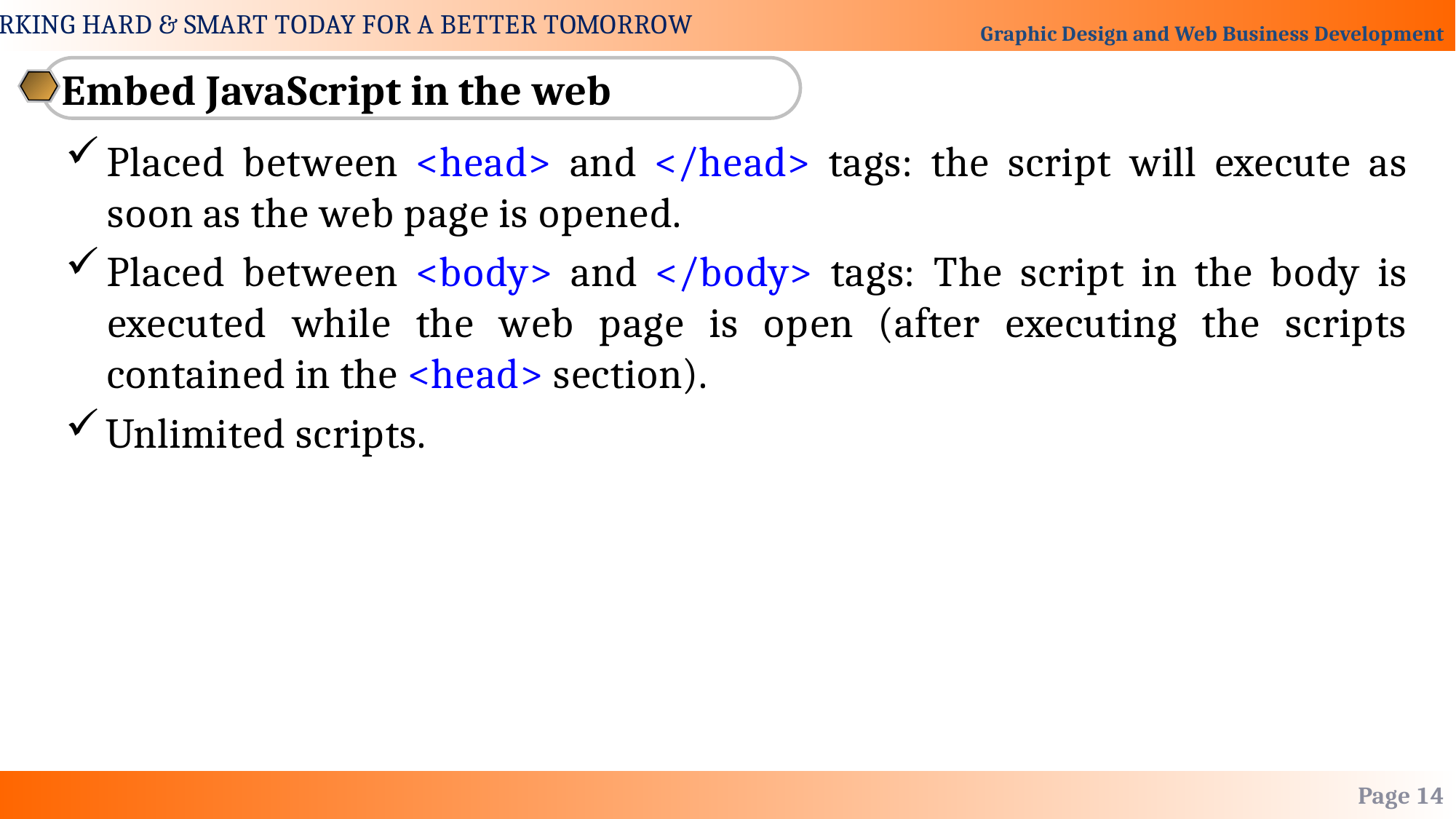

Embed JavaScript in the web

Placed between <head> and </head> tags: the script will execute as soon as the web page is opened.
Placed between <body> and </body> tags: The script in the body is executed while the web page is open (after executing the scripts contained in the <head> section).
Unlimited scripts.
Page 14